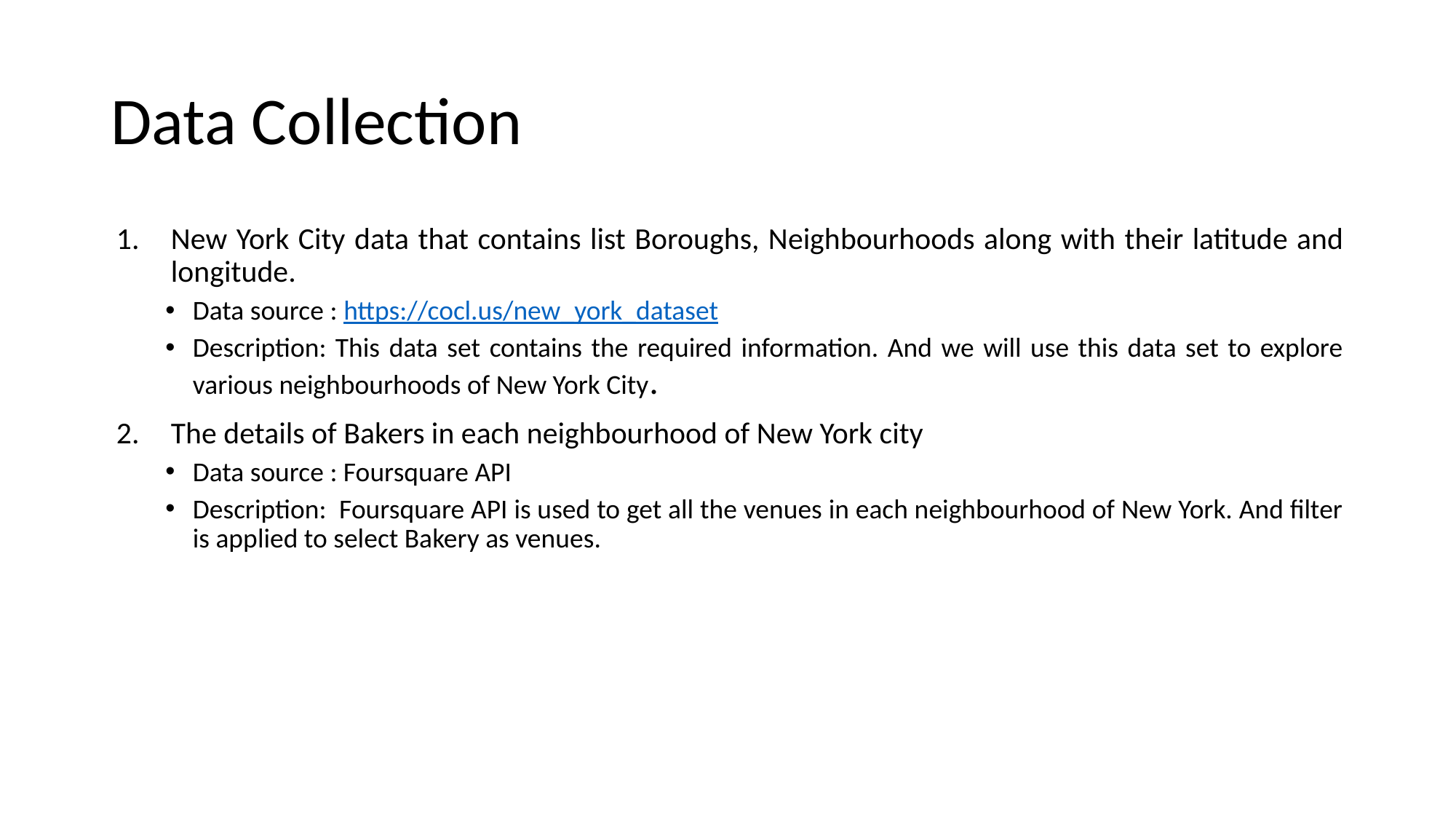

# Data Collection
New York City data that contains list Boroughs, Neighbourhoods along with their latitude and longitude.
Data source : https://cocl.us/new_york_dataset
Description: This data set contains the required information. And we will use this data set to explore various neighbourhoods of New York City.
The details of Bakers in each neighbourhood of New York city
Data source : Foursquare API
Description:  Foursquare API is used to get all the venues in each neighbourhood of New York. And filter is applied to select Bakery as venues.